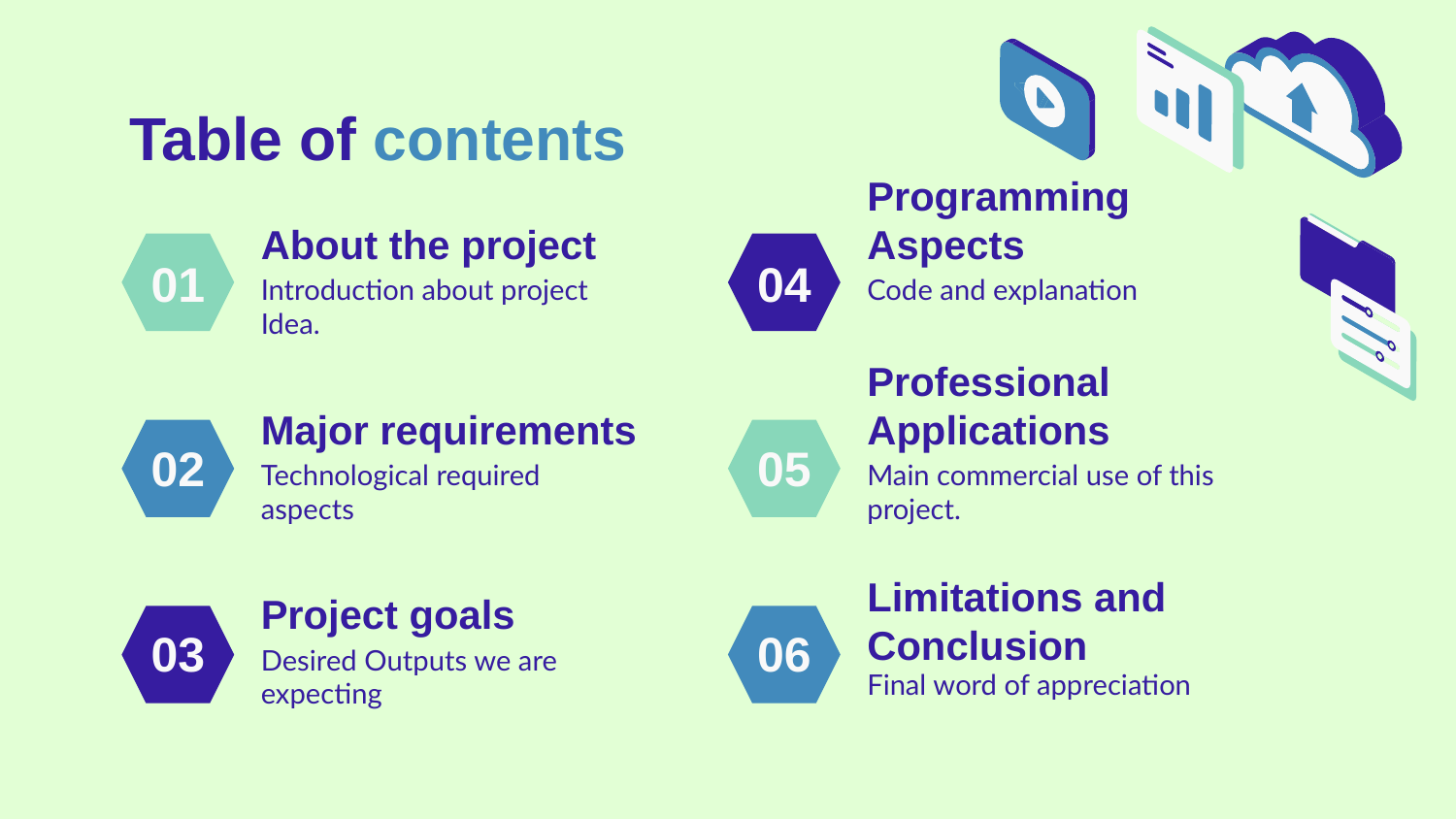

Table of contents
About the project
Programming Aspects

# 01
04
Introduction about project Idea.
Code and explanation
Major requirements
Professional Applications

02
05
Technological required aspects
Main commercial use of this project.
Limitations and Conclusion
Project goals

03
06
Desired Outputs we are expecting
Final word of appreciation